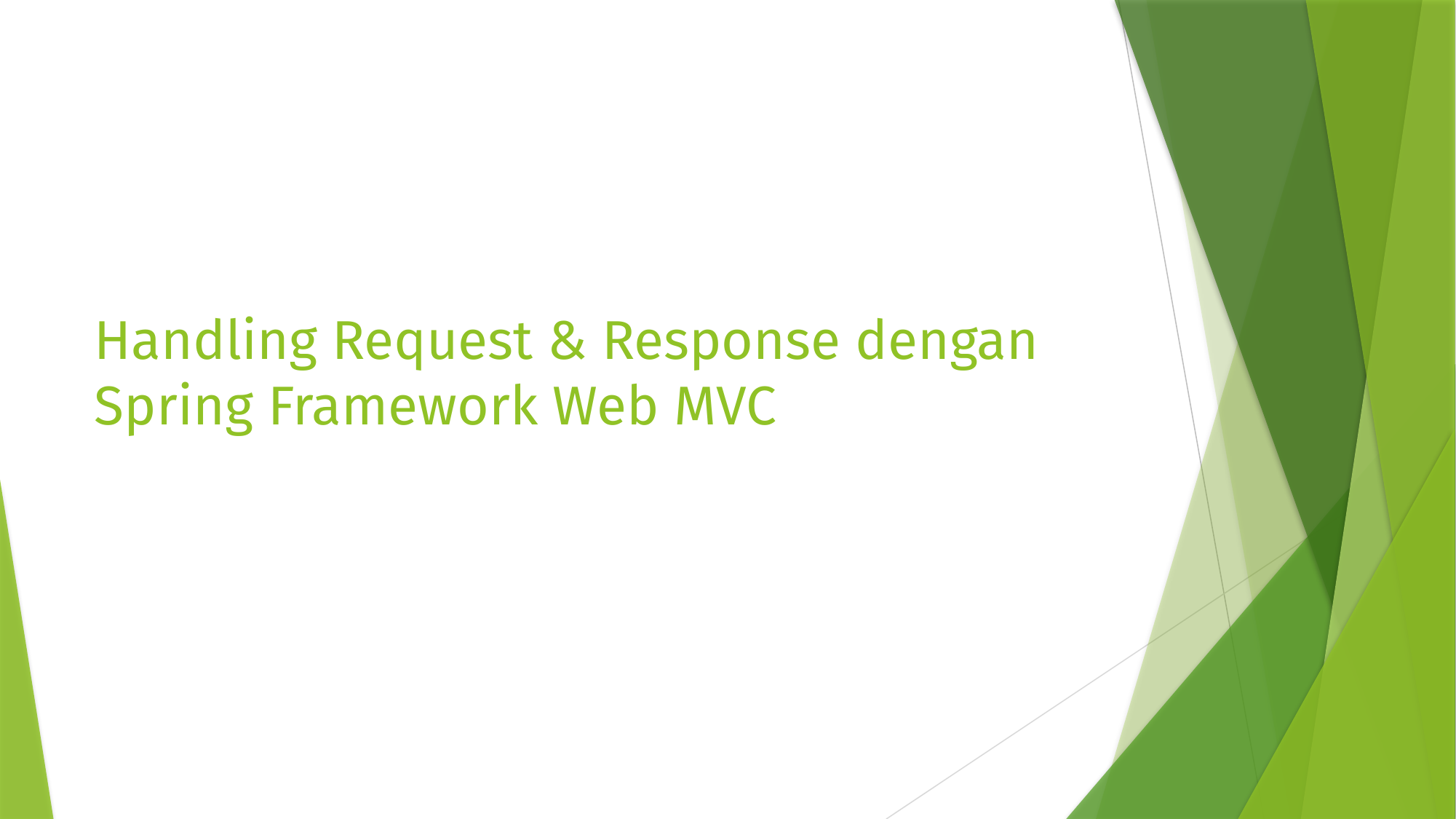

# Handling Request & Response dengan Spring Framework Web MVC